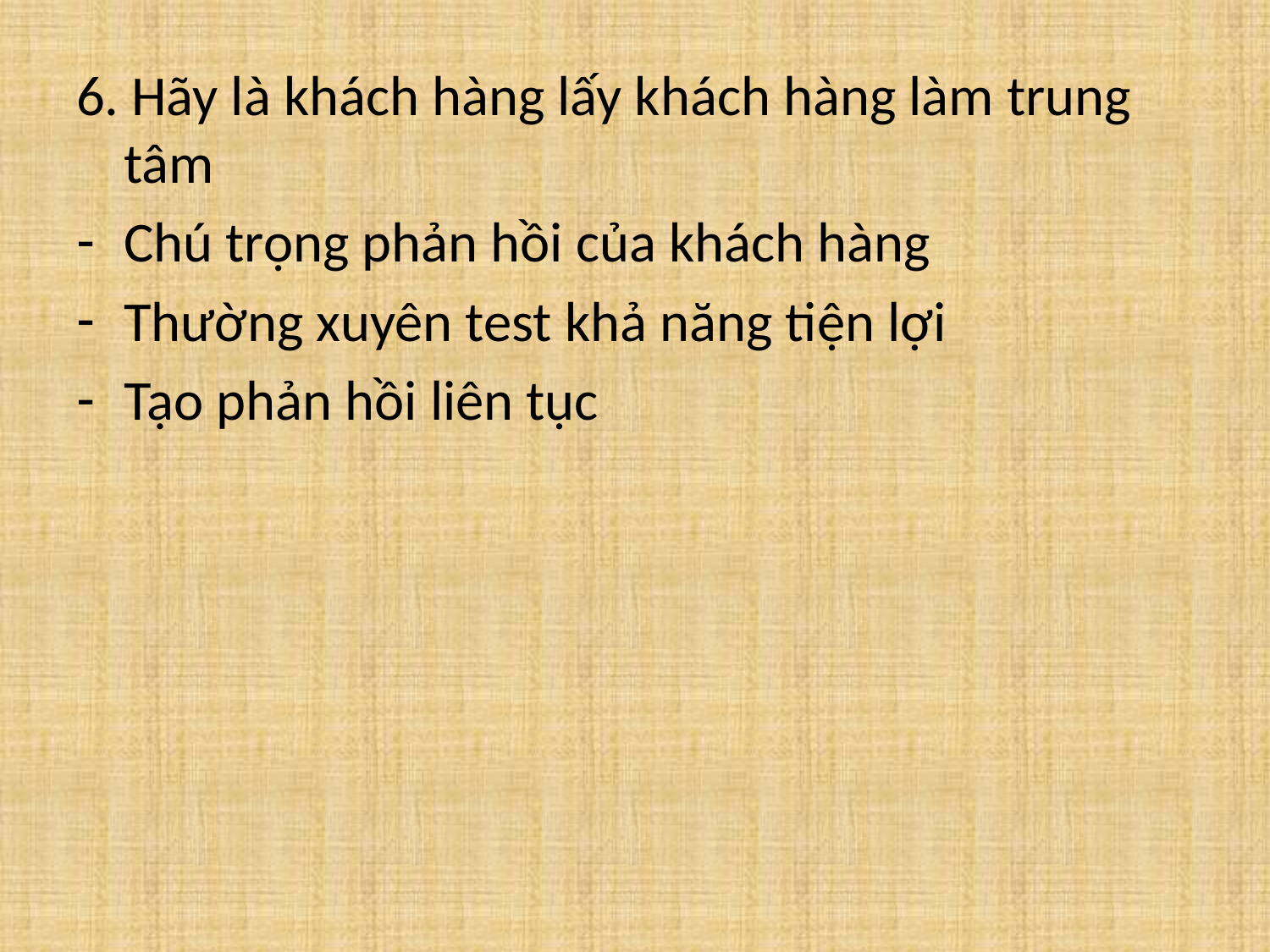

6. Hãy là khách hàng lấy khách hàng làm trung tâm
Chú trọng phản hồi của khách hàng
Thường xuyên test khả năng tiện lợi
Tạo phản hồi liên tục